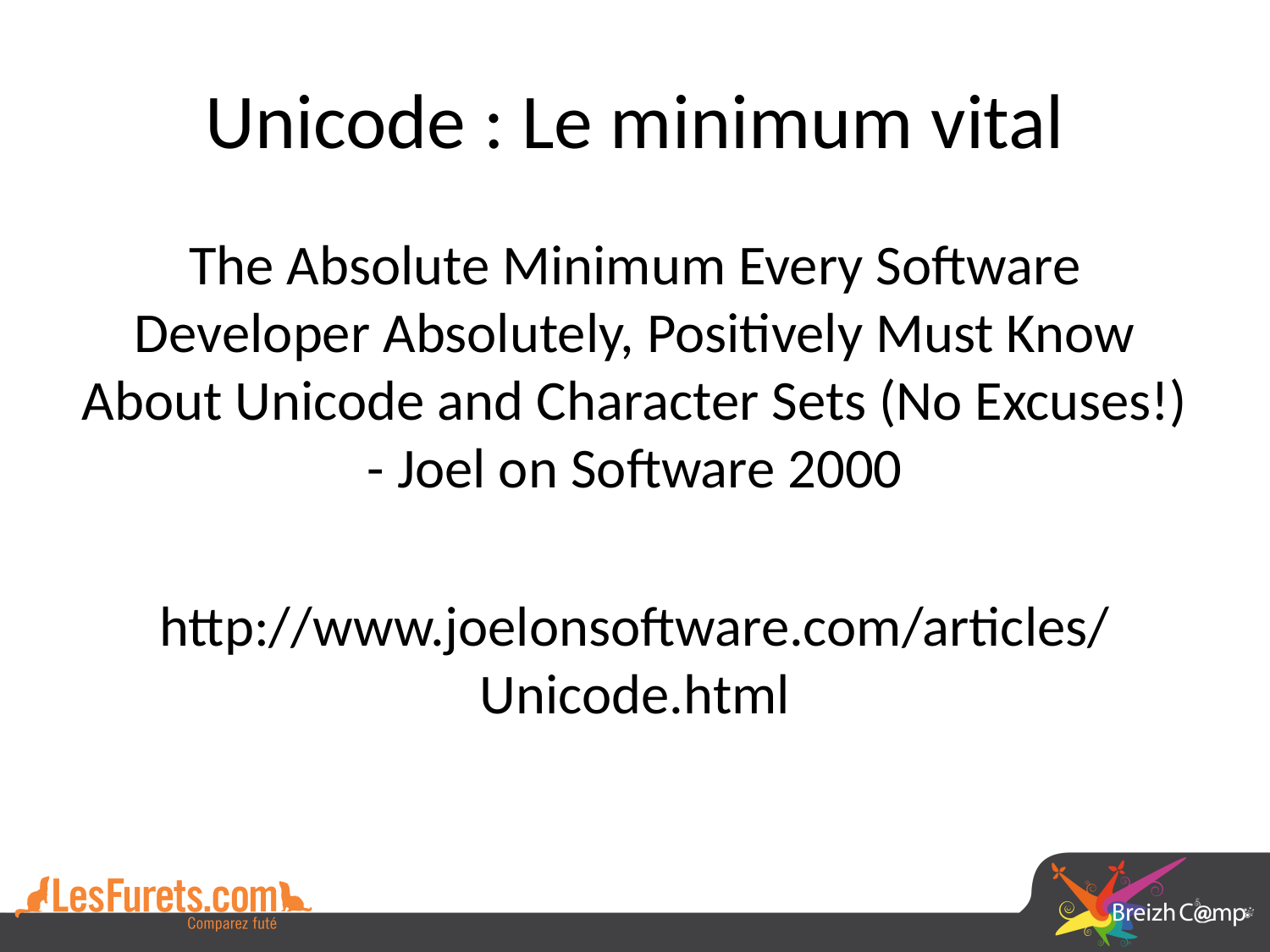

# Unicode : Le minimum vital
The Absolute Minimum Every Software Developer Absolutely, Positively Must Know About Unicode and Character Sets (No Excuses!) - Joel on Software 2000

http://www.joelonsoftware.com/articles/Unicode.html